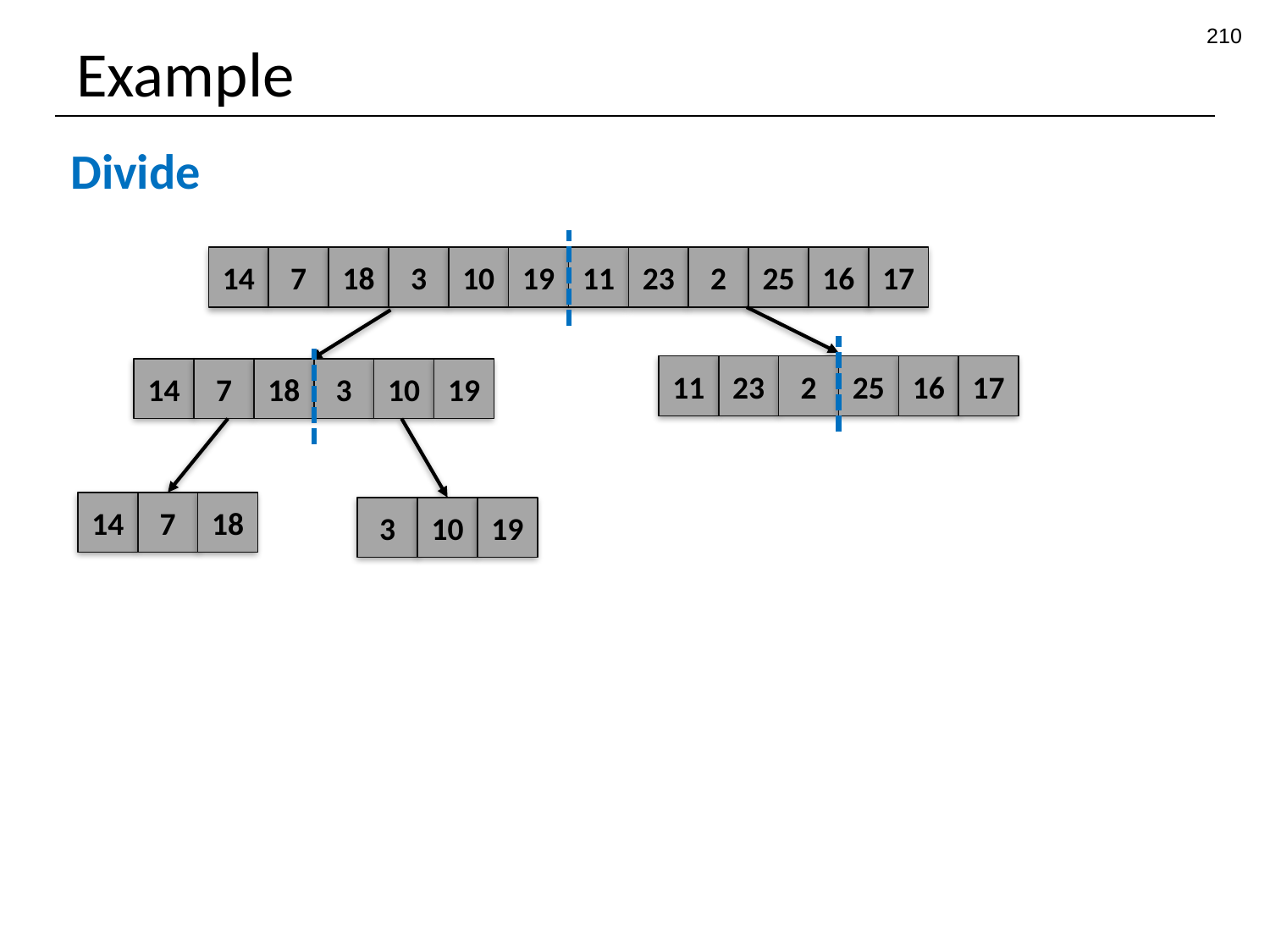

210
# Example
Divide
14
7
18
3
10
19
11
23
2
25
16
17
11
23
2
25
16
17
14
7
18
3
10
19
14
7
18
3
10
19
Auxiliary array